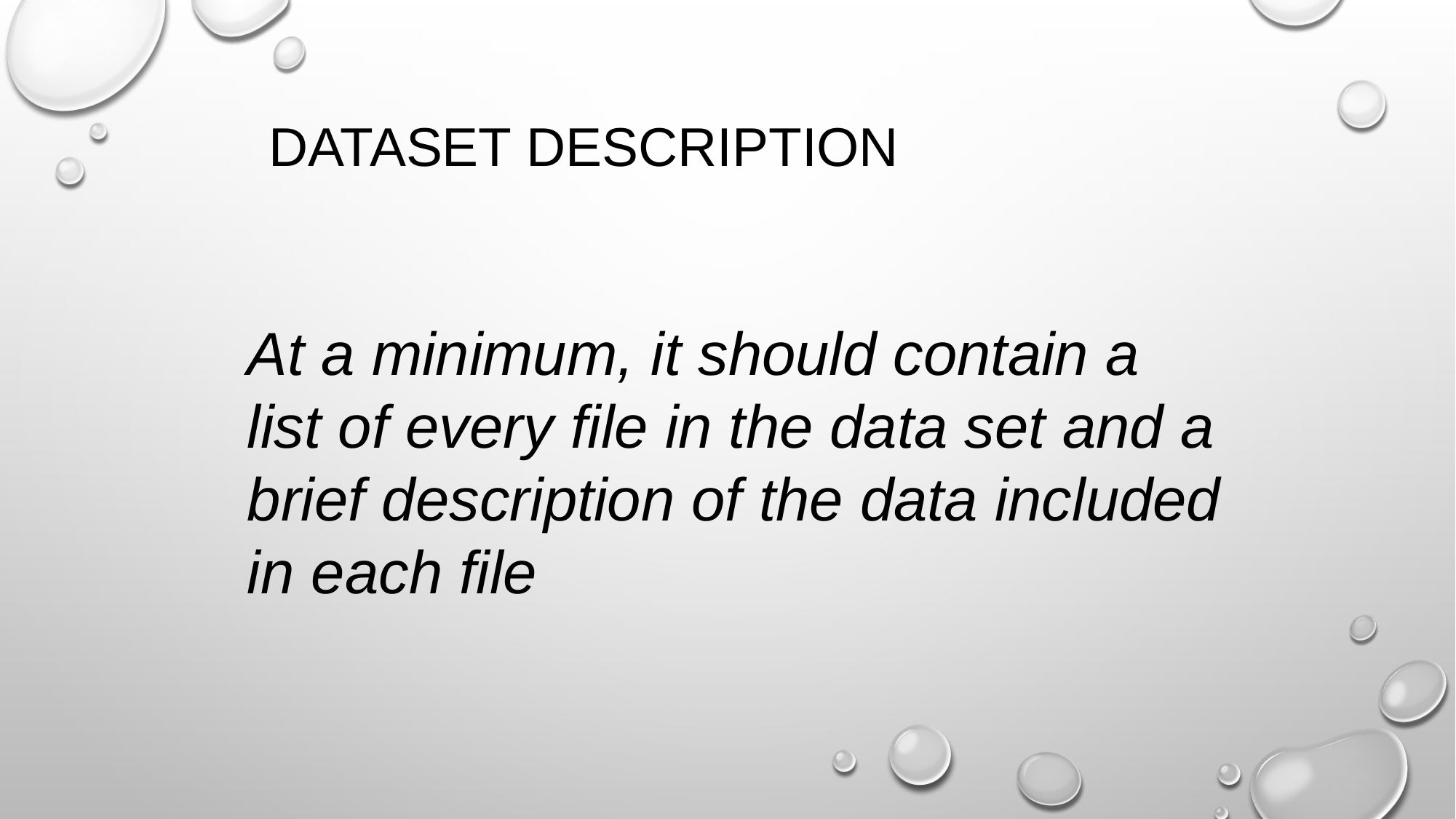

# Dataset DESCRIPTION
At a minimum, it should contain a list of every file in the data set and a brief description of the data included in each file